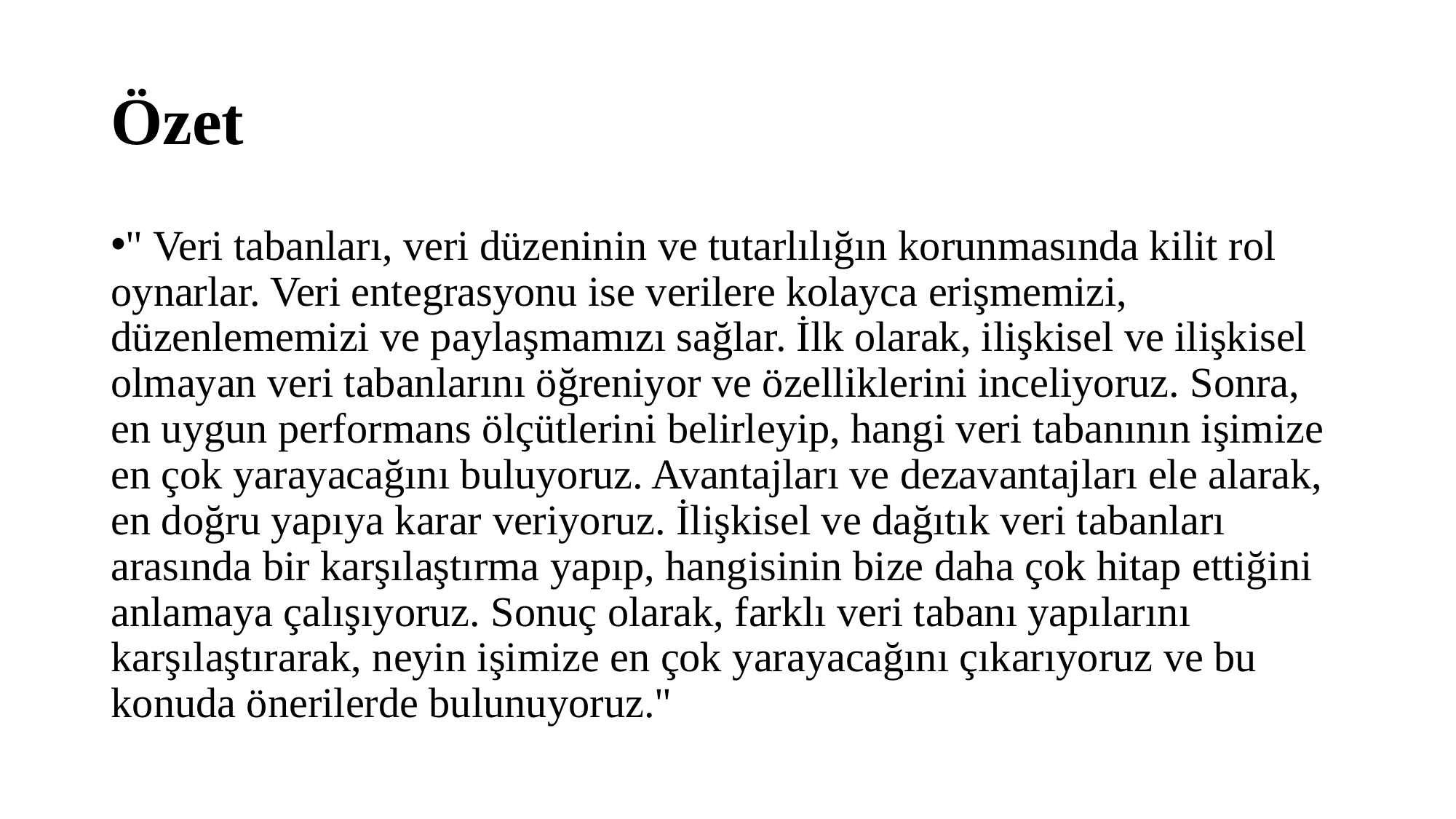

# Özet
" Veri tabanları, veri düzeninin ve tutarlılığın korunmasında kilit rol oynarlar. Veri entegrasyonu ise verilere kolayca erişmemizi, düzenlememizi ve paylaşmamızı sağlar. İlk olarak, ilişkisel ve ilişkisel olmayan veri tabanlarını öğreniyor ve özelliklerini inceliyoruz. Sonra, en uygun performans ölçütlerini belirleyip, hangi veri tabanının işimize en çok yarayacağını buluyoruz. Avantajları ve dezavantajları ele alarak, en doğru yapıya karar veriyoruz. İlişkisel ve dağıtık veri tabanları arasında bir karşılaştırma yapıp, hangisinin bize daha çok hitap ettiğini anlamaya çalışıyoruz. Sonuç olarak, farklı veri tabanı yapılarını karşılaştırarak, neyin işimize en çok yarayacağını çıkarıyoruz ve bu konuda önerilerde bulunuyoruz."